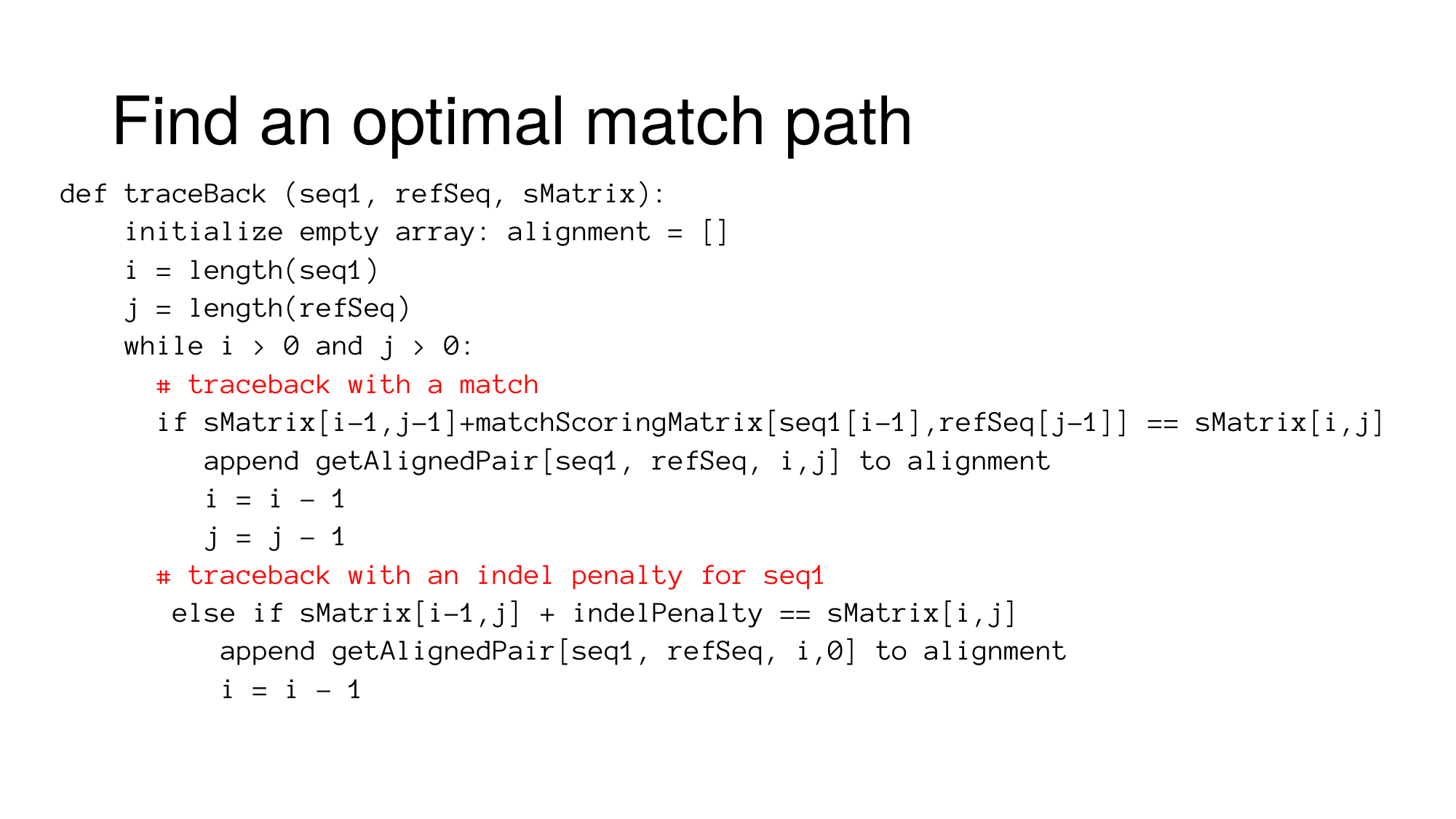

# Find an optimal match path
def traceBack (seq1, refSeq, sMatrix):
    initialize empty array: alignment = []
    i = length(seq1)
    j = length(refSeq)
    while i > 0 and j > 0:
      # traceback with a match
      if sMatrix[i-1,j-1]+matchScoringMatrix[seq1[i-1],refSeq[j-1]] == sMatrix[i,j]
         append getAlignedPair[seq1, refSeq, i,j] to alignment
         i = i – 1
         j = j – 1
      # traceback with an indel penalty for seq1
       else if sMatrix[i-1,j] + indelPenalty == sMatrix[i,j]
          append getAlignedPair[seq1, refSeq, i,0] to alignment
          i = i – 1